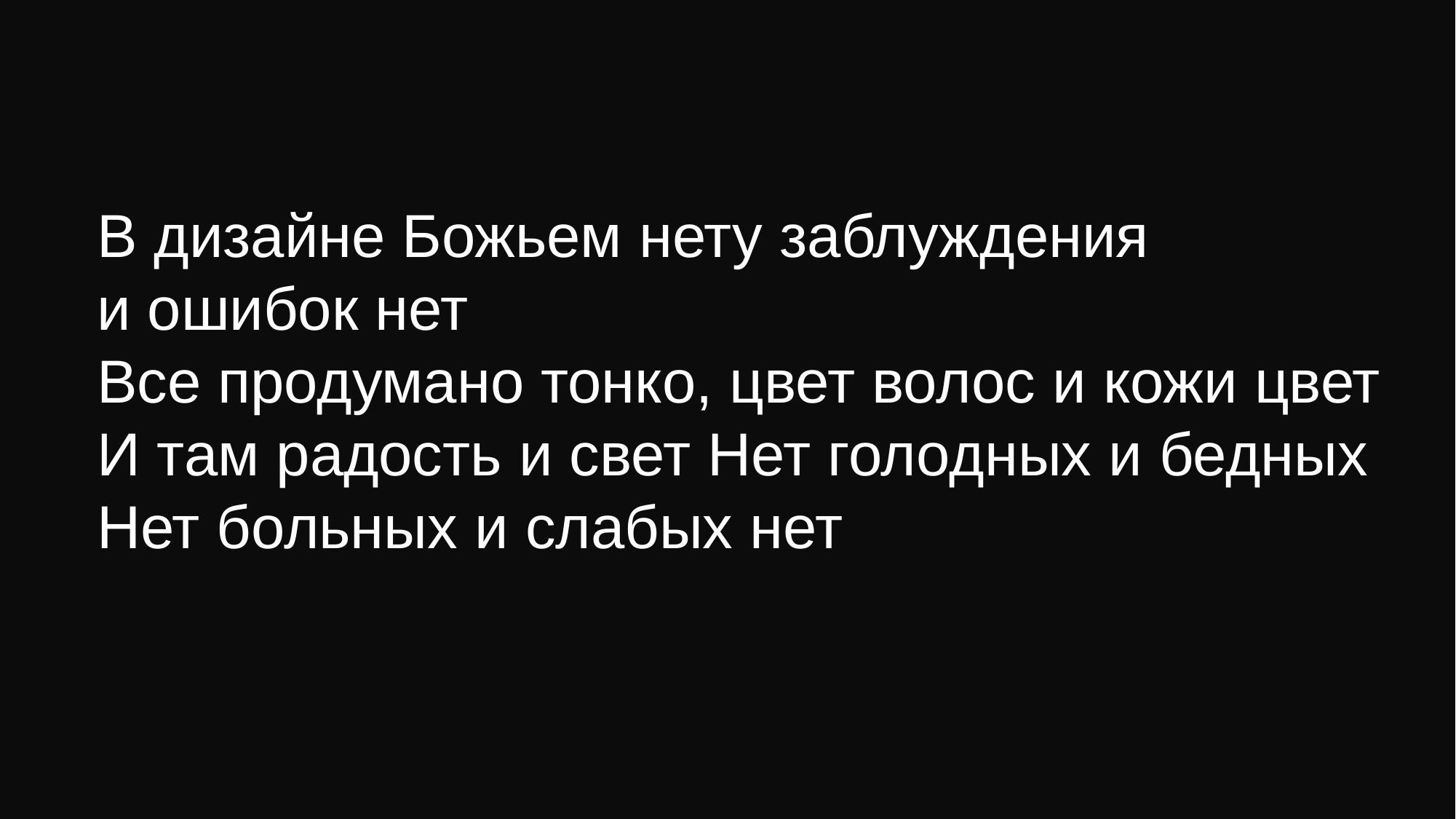

В дизайне Божьем нету заблуждения
и ошибок нет
Все продумано тонко, цвет волос и кожи цвет
И там радость и свет Нет голодных и бедных
Нет больных и слабых нет